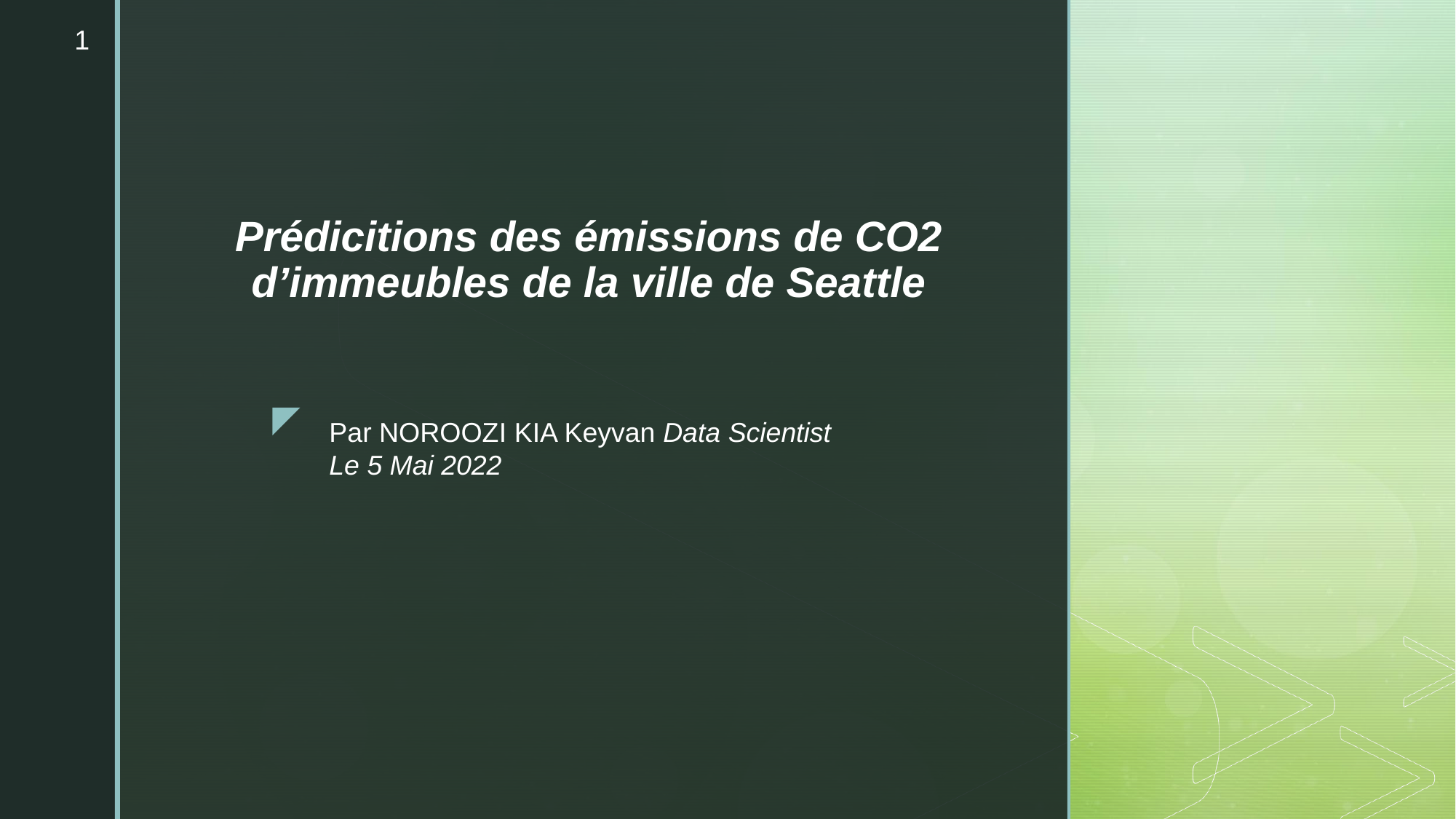

1
# Prédicitions des émissions de CO2 d’immeubles de la ville de Seattle
Par NOROOZI KIA Keyvan Data Scientist
Le 5 Mai 2022